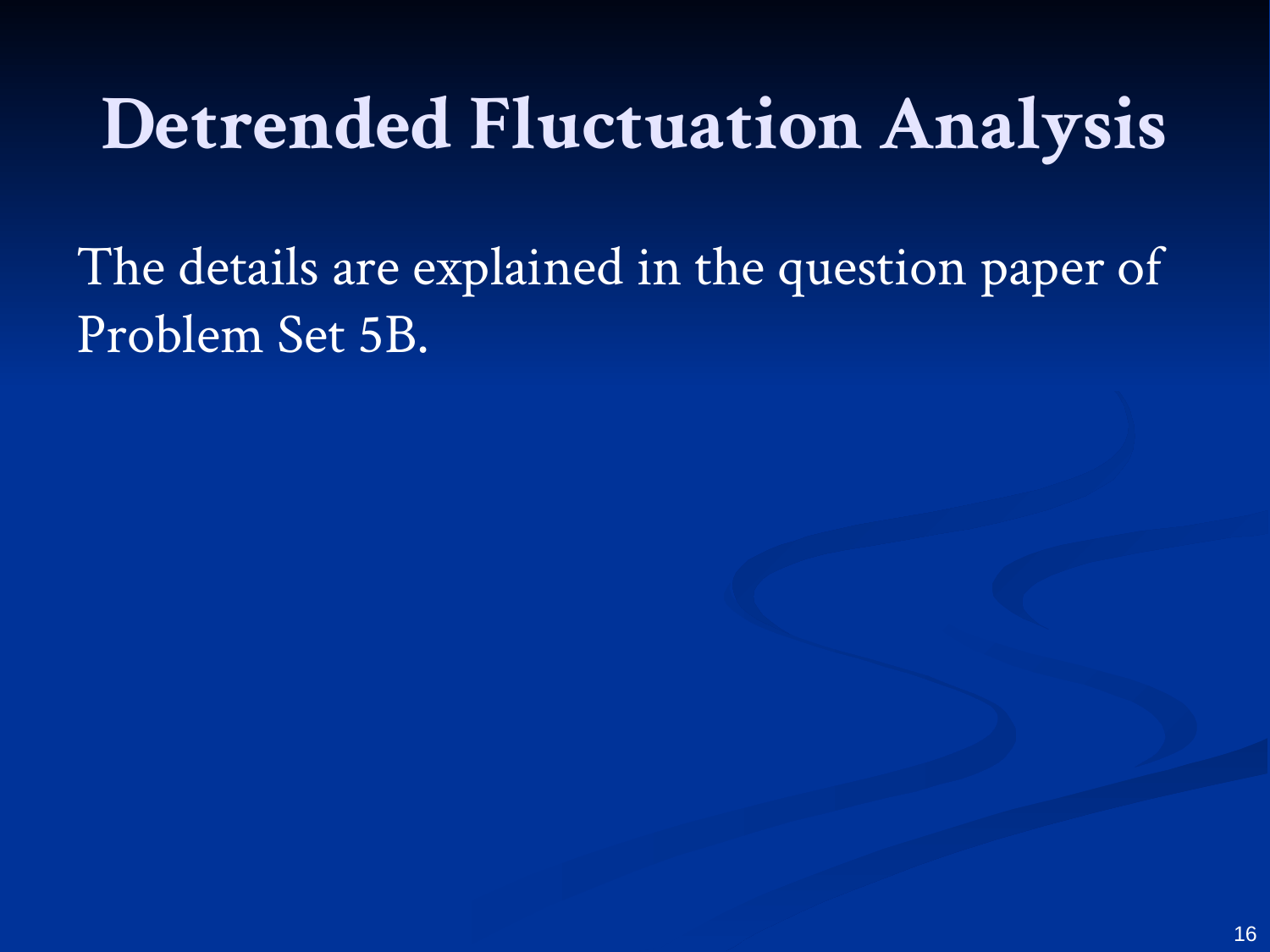

# Detrended Fluctuation Analysis
The details are explained in the question paper of Problem Set 5B.
16